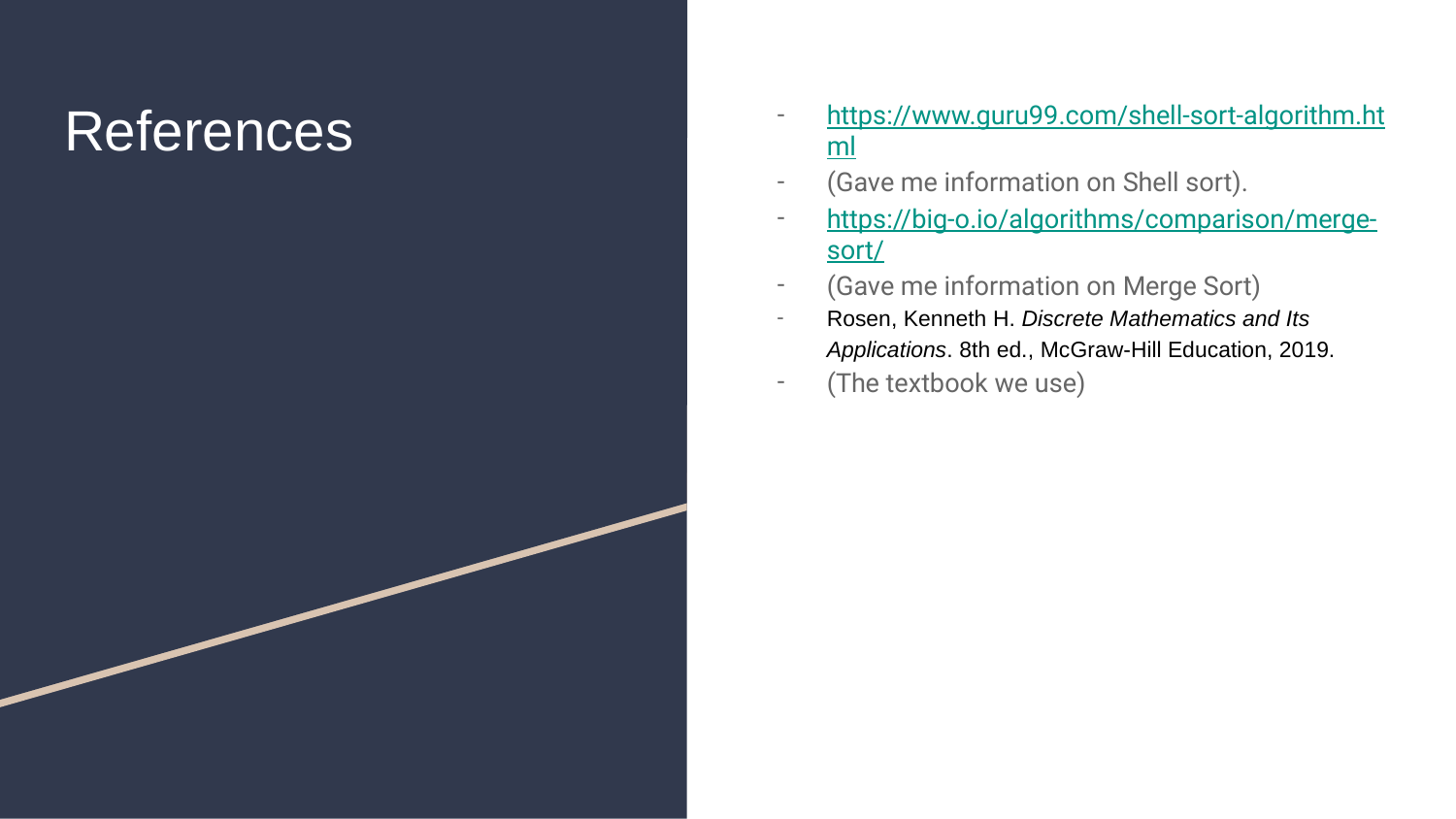

# References
https://www.guru99.com/shell-sort-algorithm.html
(Gave me information on Shell sort).
https://big-o.io/algorithms/comparison/merge-sort/
(Gave me information on Merge Sort)
Rosen, Kenneth H. Discrete Mathematics and Its Applications. 8th ed., McGraw-Hill Education, 2019.
(The textbook we use)